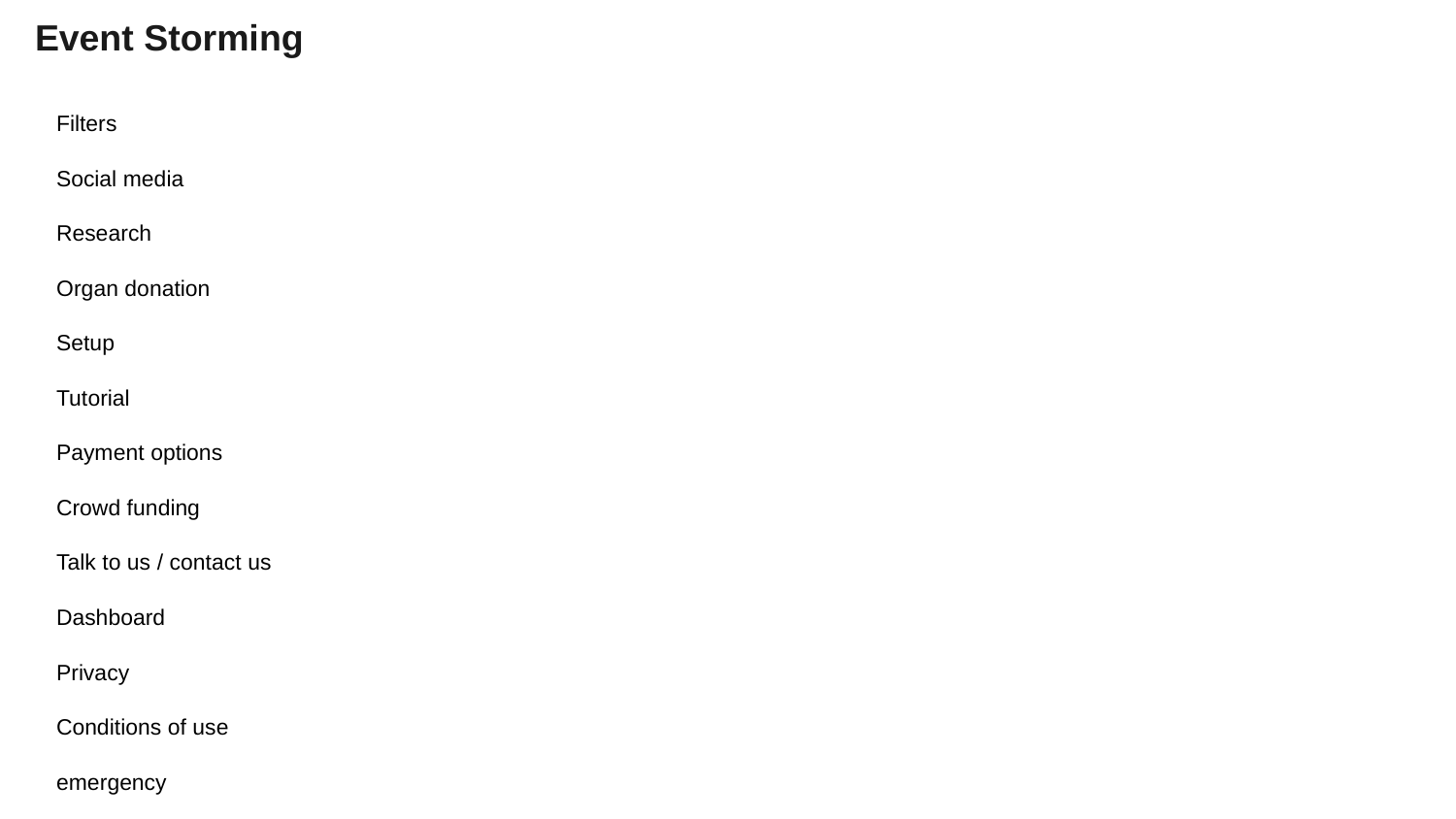

Event Storming
Filters
Social media
Research
Organ donation
Setup
Tutorial
Payment options
Crowd funding
Talk to us / contact us
Dashboard
Privacy
Conditions of use
emergency